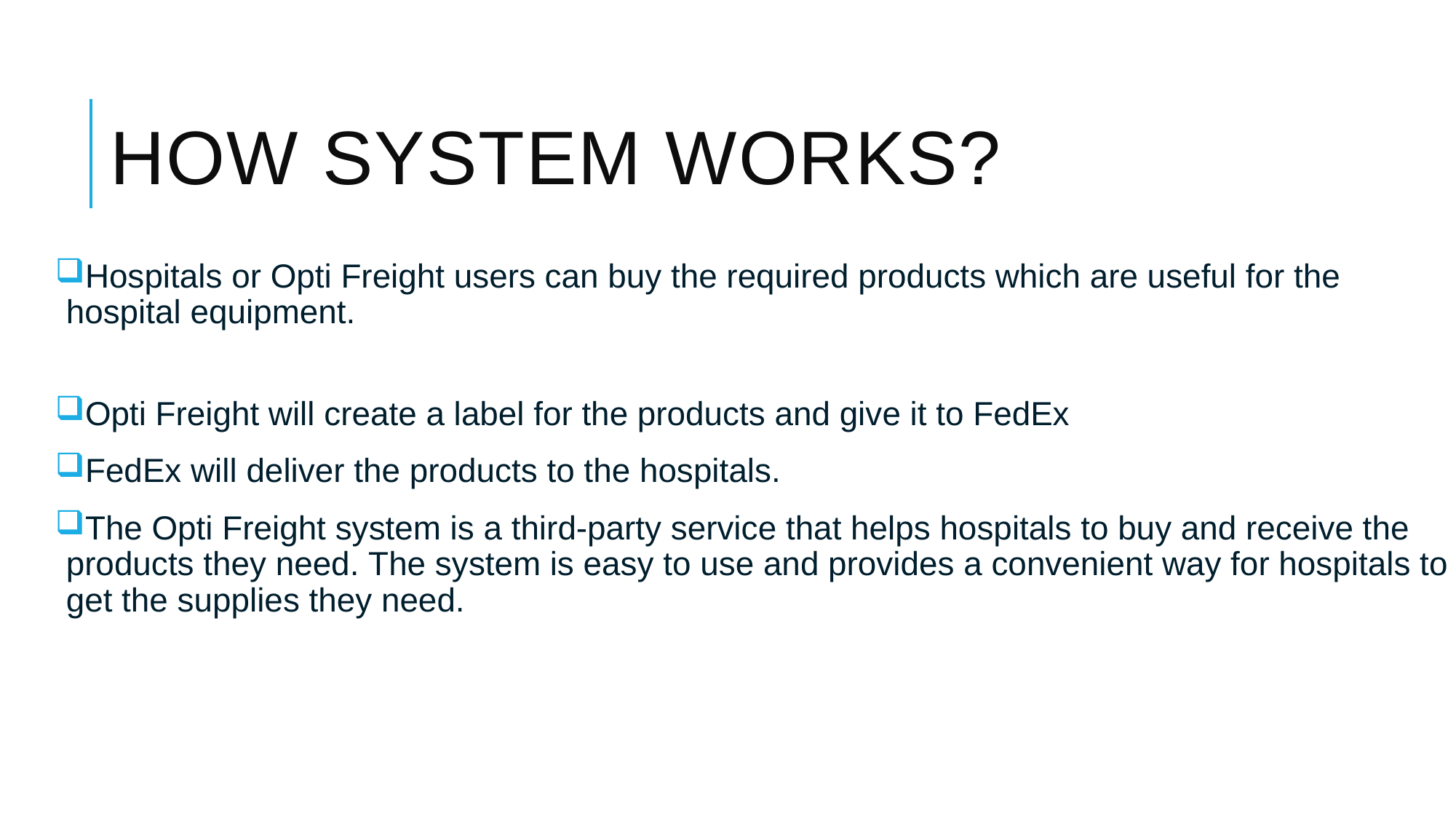

# HOW SYSTEM WORKS?
Hospitals or Opti Freight users can buy the required products which are useful for the hospital equipment.
Opti Freight will create a label for the products and give it to FedEx
FedEx will deliver the products to the hospitals.
The Opti Freight system is a third-party service that helps hospitals to buy and receive the products they need. The system is easy to use and provides a convenient way for hospitals to get the supplies they need.